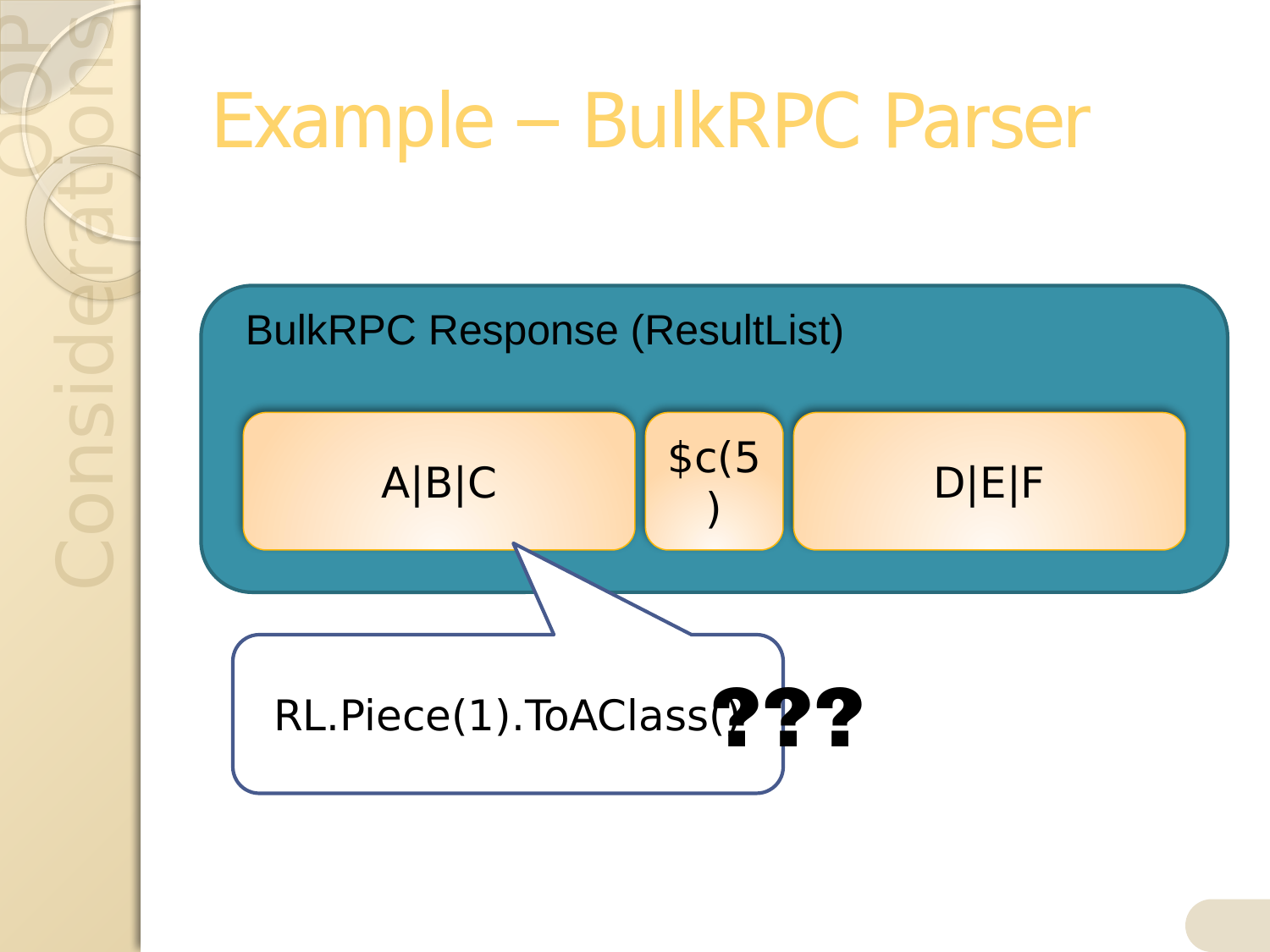

# Example – BulkRPC Parser

BulkRPC Response (ResultList)
A|B|C
$c(5)
D|E|F
RL.Piece(1).ToAClass()
???